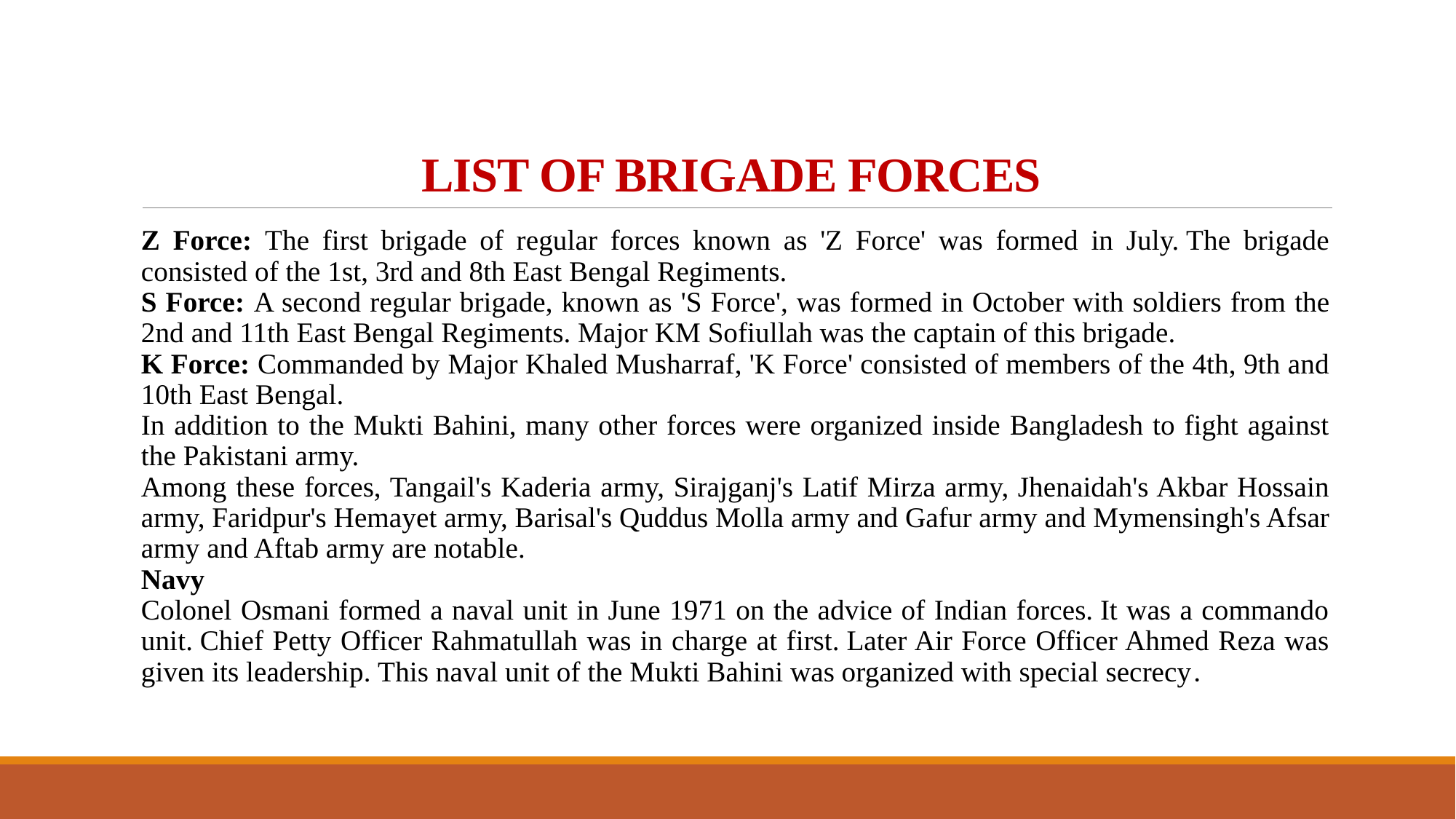

# LIST OF BRIGADE FORCES
Z Force: The first brigade of regular forces known as 'Z Force' was formed in July. The brigade consisted of the 1st, 3rd and 8th East Bengal Regiments.
S Force: A second regular brigade, known as 'S Force', was formed in October with soldiers from the 2nd and 11th East Bengal Regiments. Major KM Sofiullah was the captain of this brigade.
K Force: Commanded by Major Khaled Musharraf, 'K Force' consisted of members of the 4th, 9th and 10th East Bengal.
In addition to the Mukti Bahini, many other forces were organized inside Bangladesh to fight against the Pakistani army.
Among these forces, Tangail's Kaderia army, Sirajganj's Latif Mirza army, Jhenaidah's Akbar Hossain army, Faridpur's Hemayet army, Barisal's Quddus Molla army and Gafur army and Mymensingh's Afsar army and Aftab army are notable.
Navy
Colonel Osmani formed a naval unit in June 1971 on the advice of Indian forces. It was a commando unit. Chief Petty Officer Rahmatullah was in charge at first. Later Air Force Officer Ahmed Reza was given its leadership. This naval unit of the Mukti Bahini was organized with special secrecy.